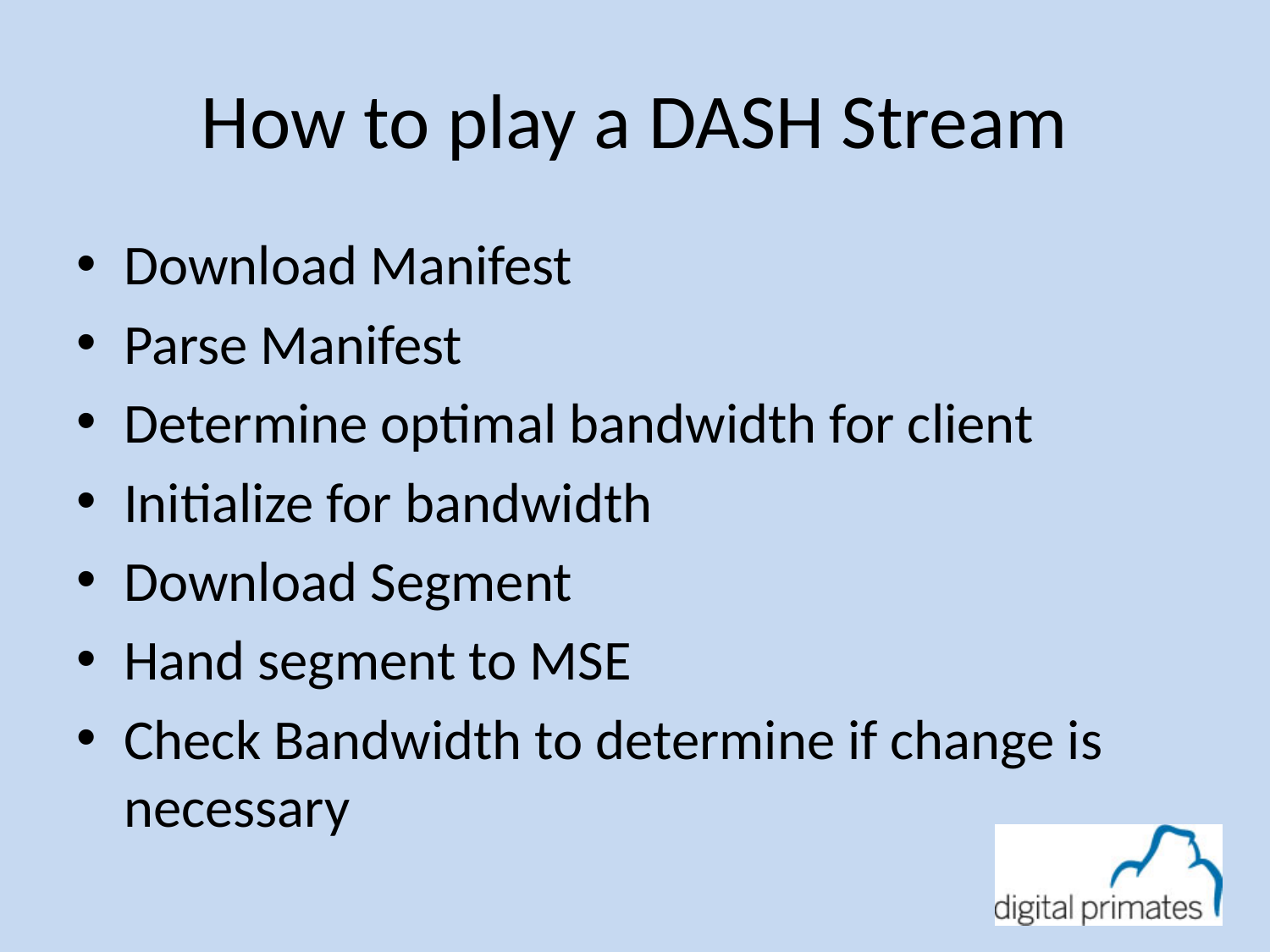

# How to play a DASH Stream
Download Manifest
Parse Manifest
Determine optimal bandwidth for client
Initialize for bandwidth
Download Segment
Hand segment to MSE
Check Bandwidth to determine if change is necessary